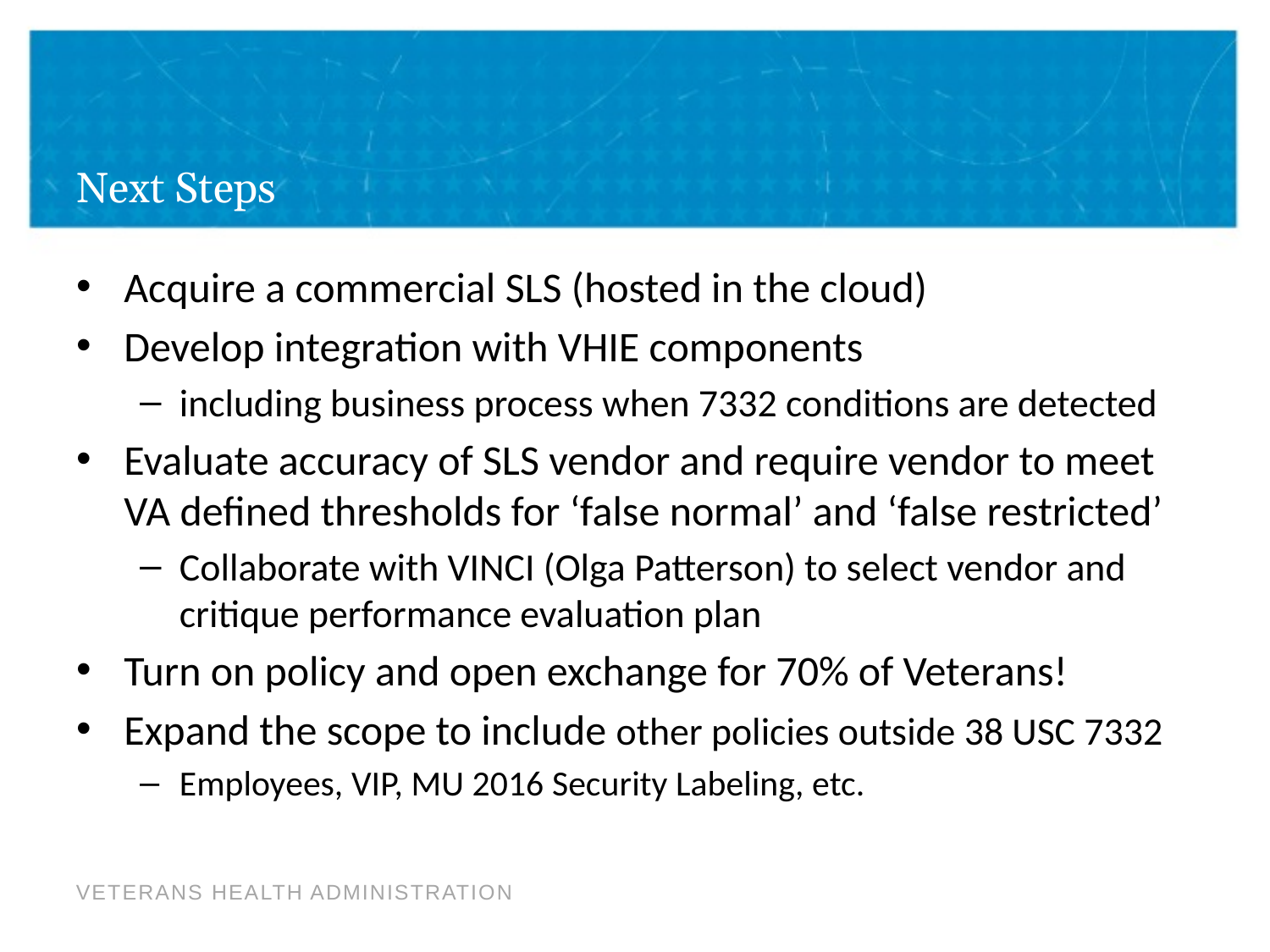

# Next Steps
Acquire a commercial SLS (hosted in the cloud)
Develop integration with VHIE components
including business process when 7332 conditions are detected
Evaluate accuracy of SLS vendor and require vendor to meet VA defined thresholds for ‘false normal’ and ‘false restricted’
Collaborate with VINCI (Olga Patterson) to select vendor and critique performance evaluation plan
Turn on policy and open exchange for 70% of Veterans!
Expand the scope to include other policies outside 38 USC 7332
Employees, VIP, MU 2016 Security Labeling, etc.